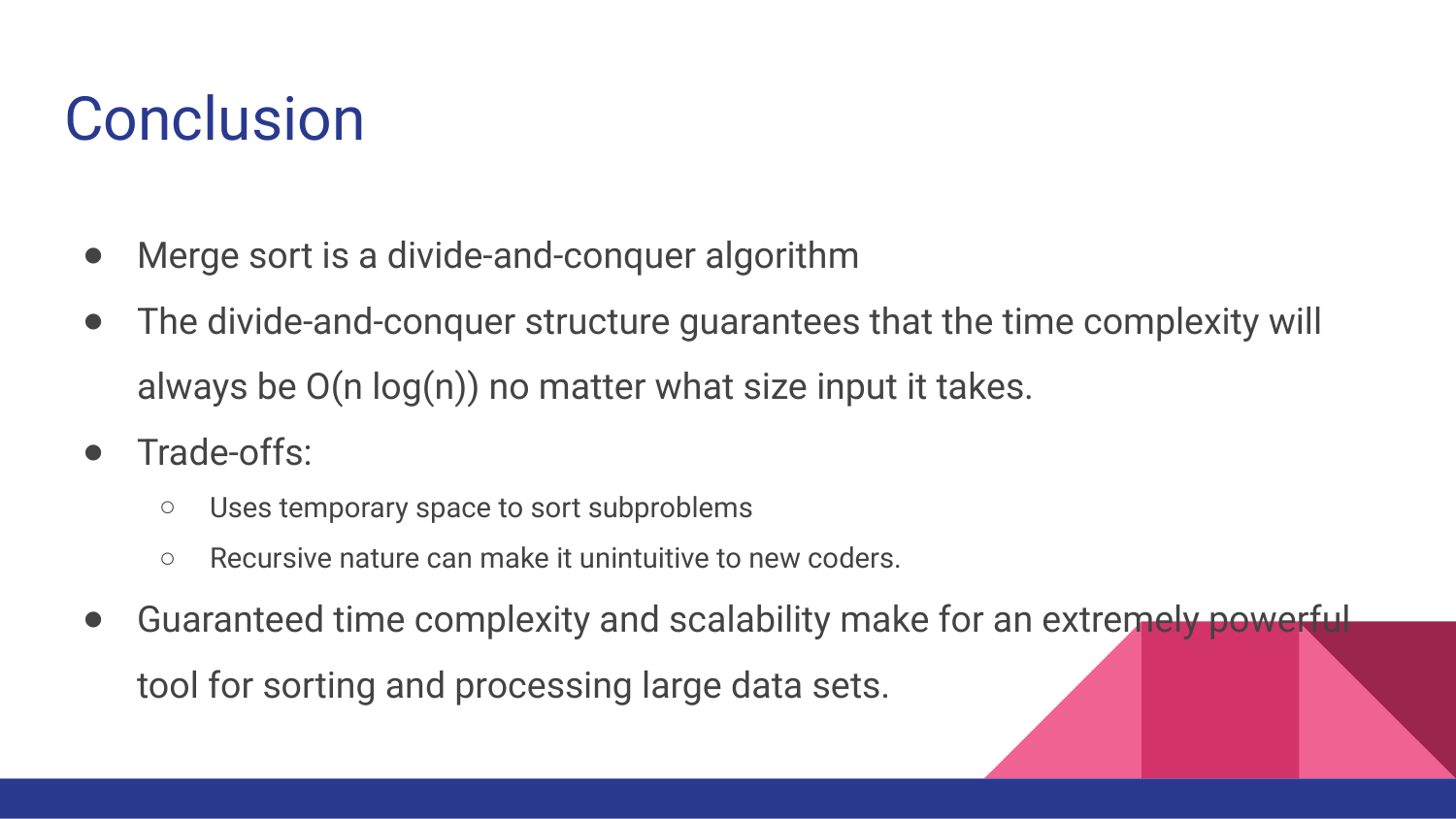

# Conclusion
Merge sort is a divide-and-conquer algorithm
The divide-and-conquer structure guarantees that the time complexity will always be O(n log(n)) no matter what size input it takes.
Trade-offs:
Uses temporary space to sort subproblems
Recursive nature can make it unintuitive to new coders.
Guaranteed time complexity and scalability make for an extremely powerful tool for sorting and processing large data sets.